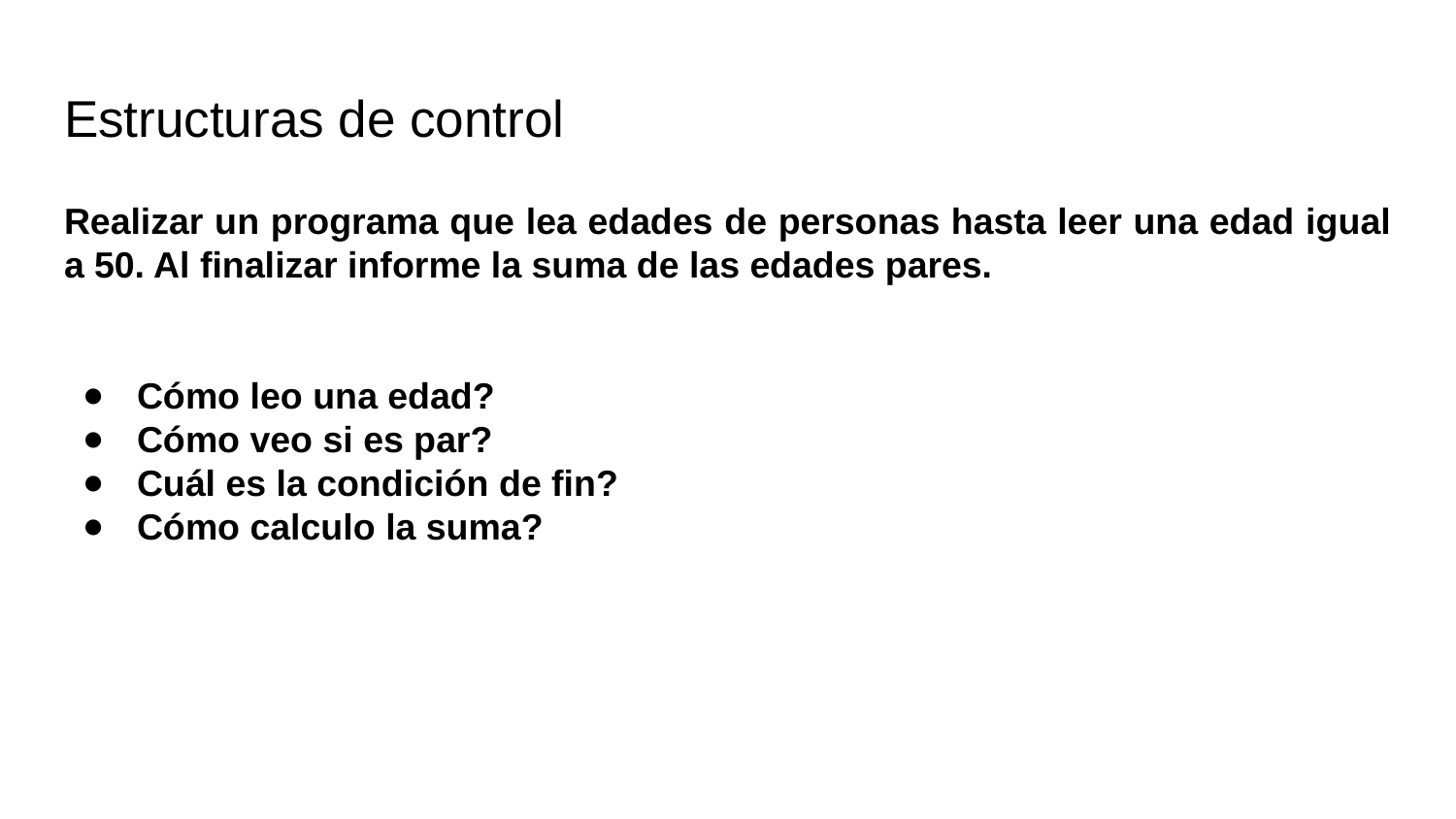

# Estructuras de control
Realizar un programa que lea edades de personas hasta leer una edad igual a 50. Al finalizar informe la suma de las edades pares.

Cómo leo una edad?
Cómo veo si es par?
Cuál es la condición de fin?
Cómo calculo la suma?